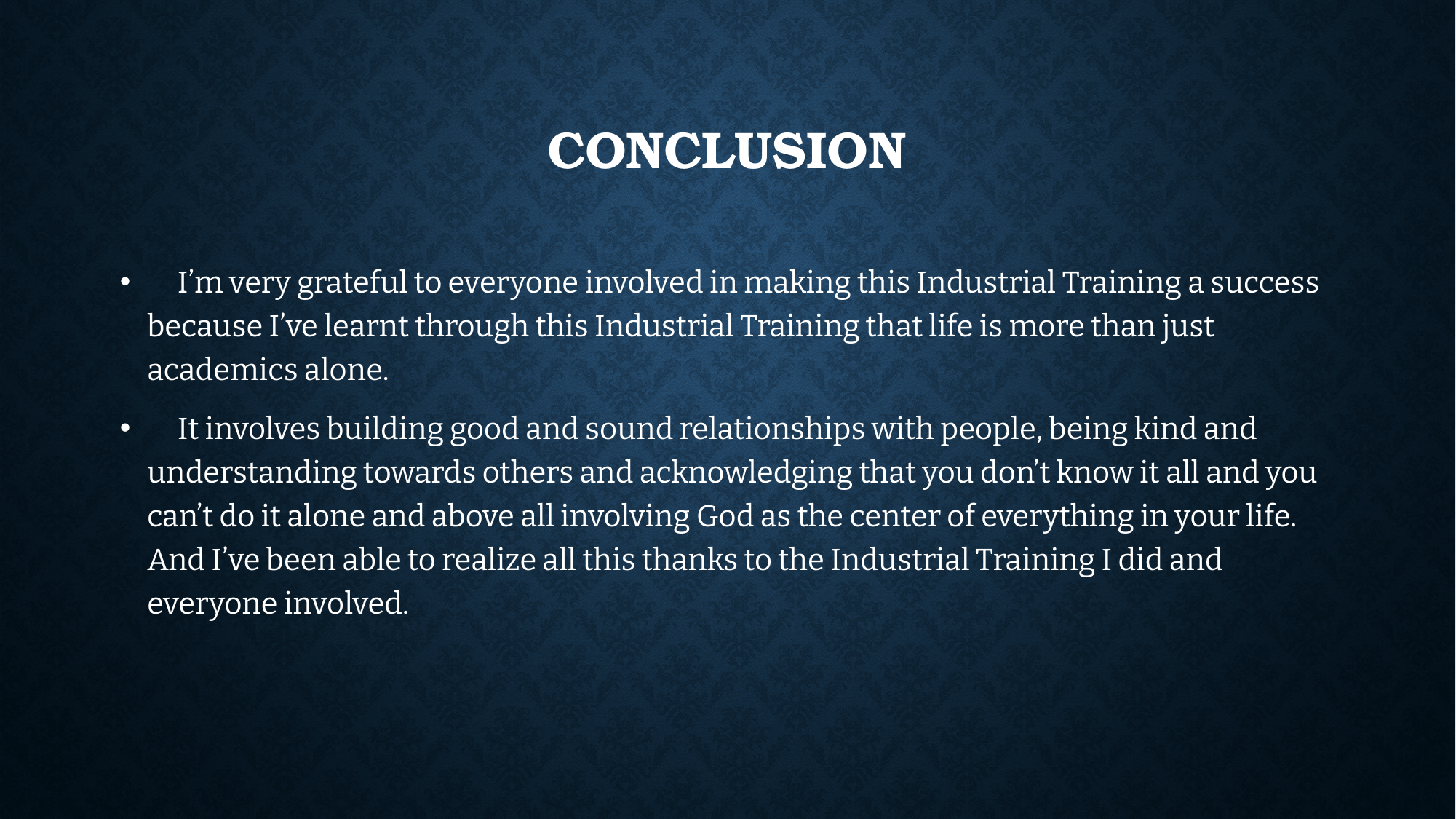

# conclusion
     I’m very grateful to everyone involved in making this Industrial Training a success because I’ve learnt through this Industrial Training that life is more than just academics alone.
     It involves building good and sound relationships with people, being kind and understanding towards others and acknowledging that you don’t know it all and you can’t do it alone and above all involving God as the center of everything in your life. And I’ve been able to realize all this thanks to the Industrial Training I did and everyone involved.